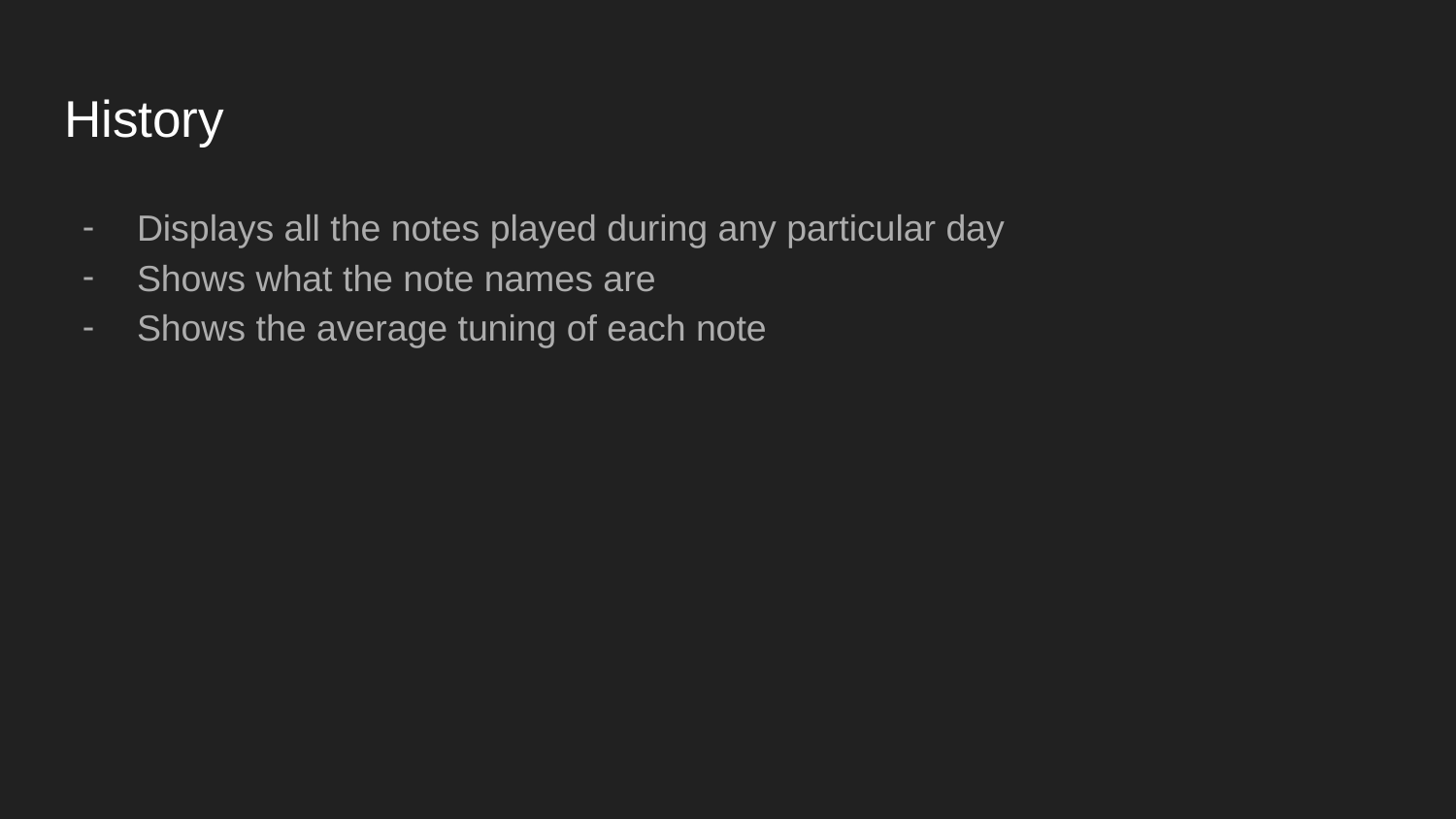

# History
Displays all the notes played during any particular day
Shows what the note names are
Shows the average tuning of each note